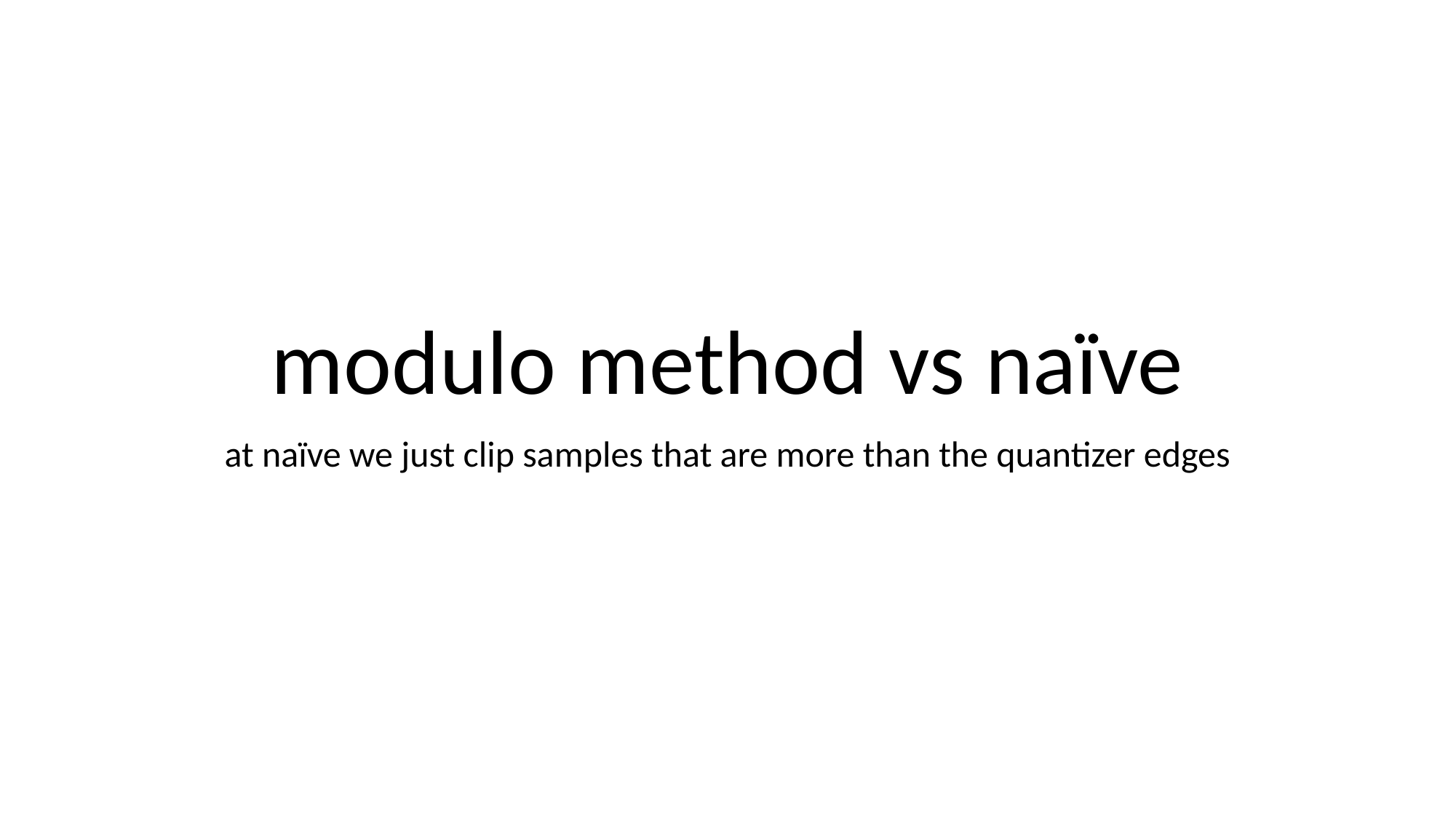

# modulo method vs naïve
at naïve we just clip samples that are more than the quantizer edges